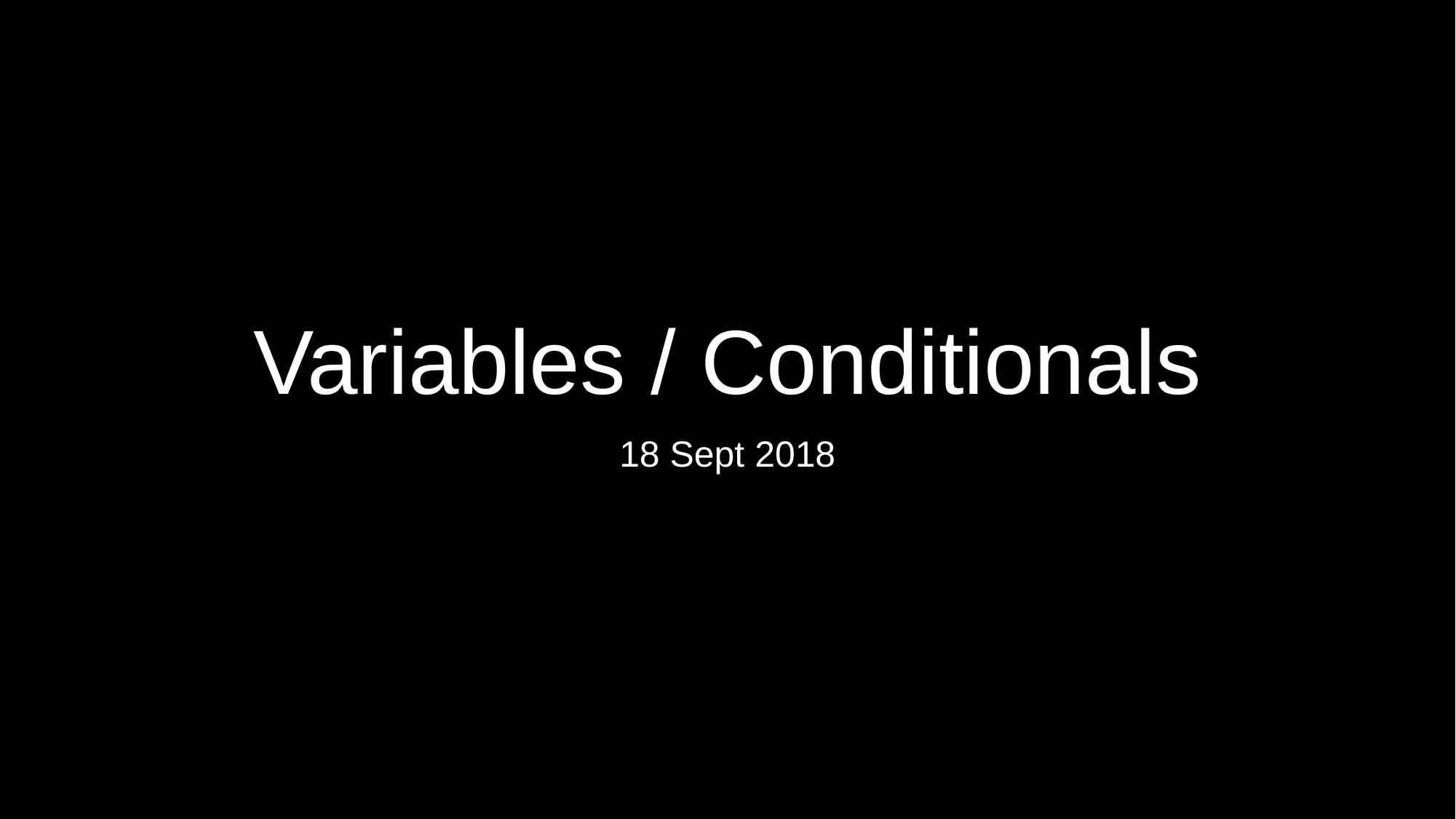

# Variables / Conditionals
18 Sept 2018